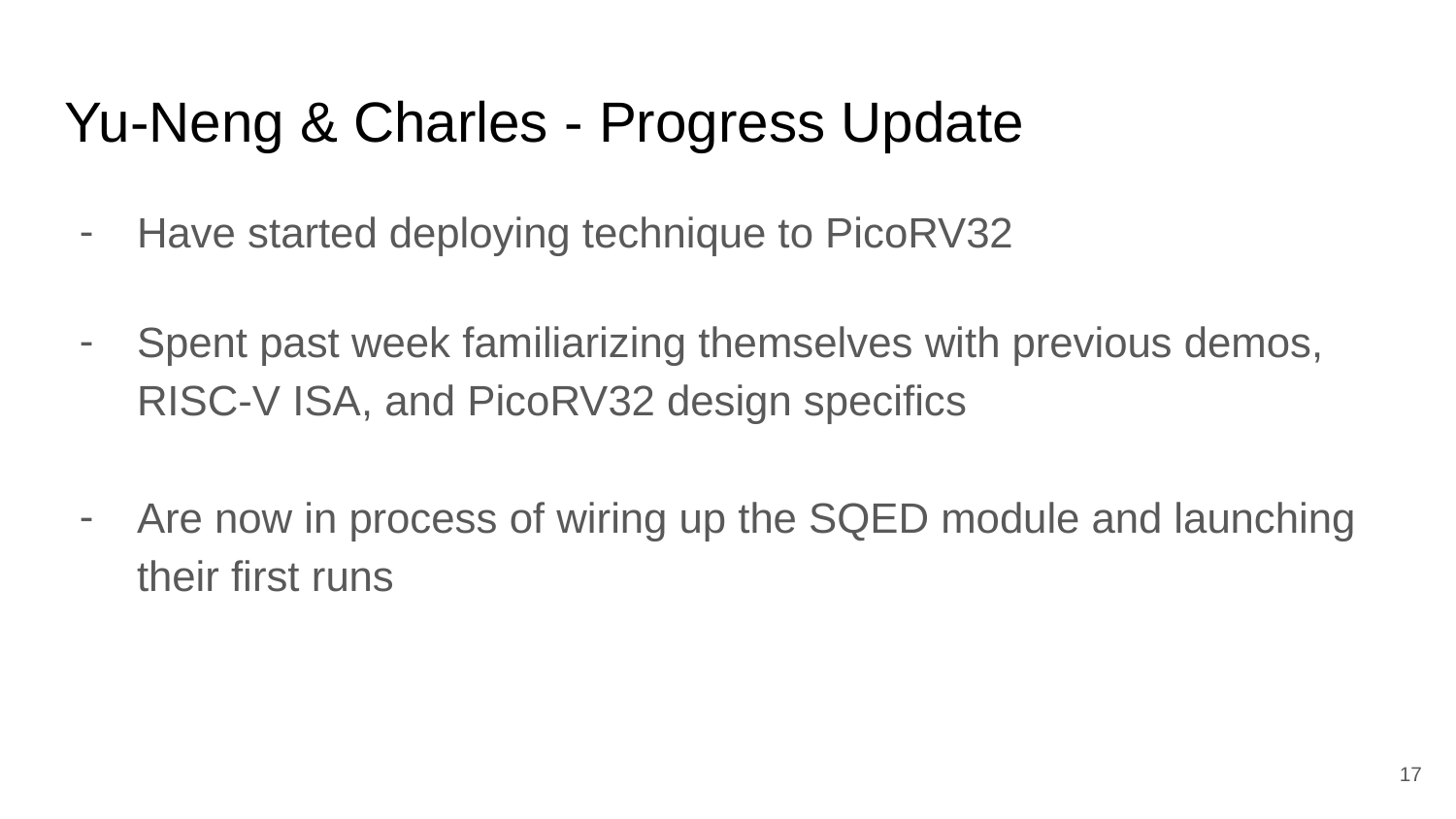

# Yu-Neng & Charles - Progress Update
Have started deploying technique to PicoRV32
Spent past week familiarizing themselves with previous demos, RISC-V ISA, and PicoRV32 design specifics
Are now in process of wiring up the SQED module and launching their first runs
17